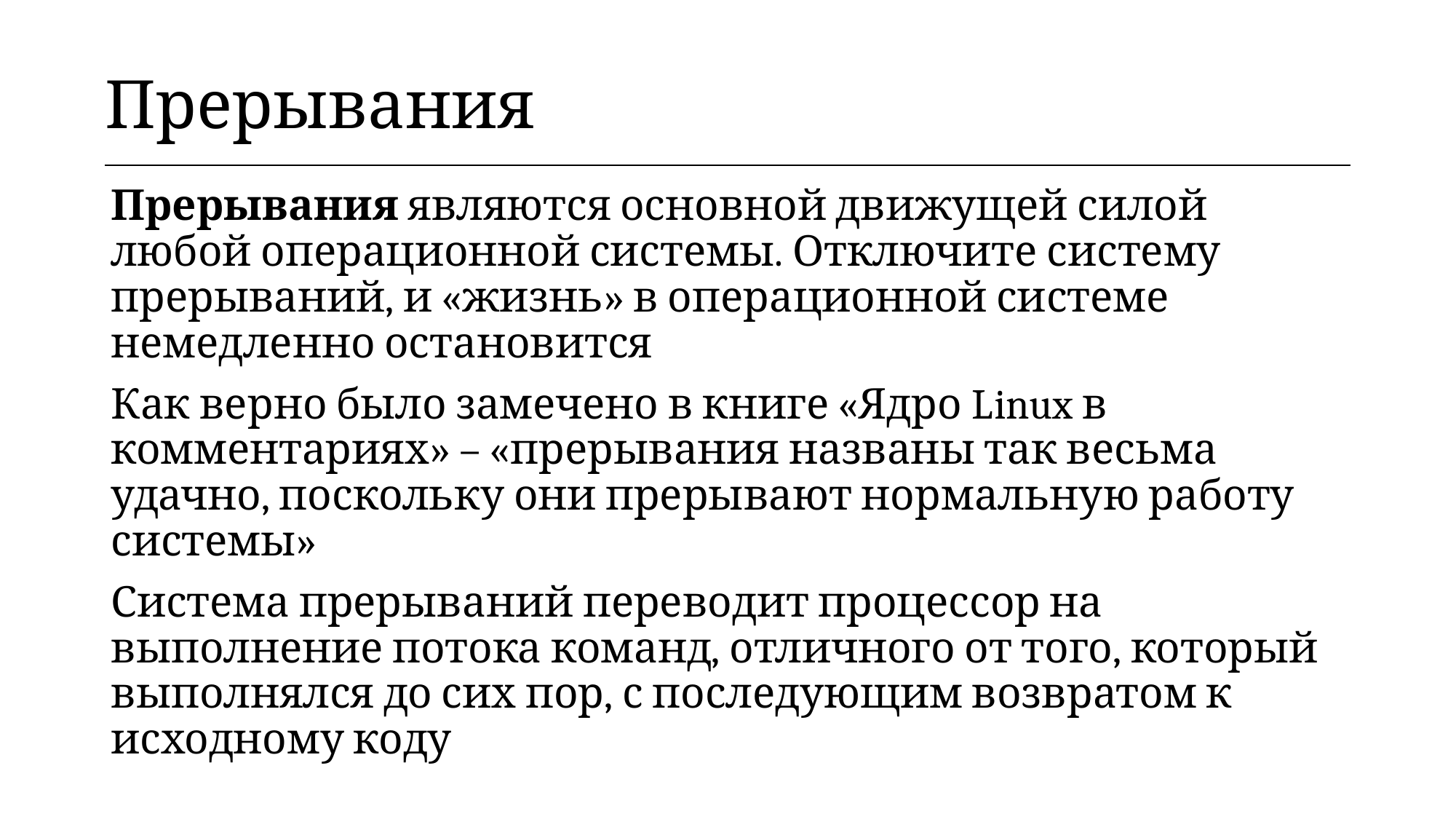

| Прерывания |
| --- |
Прерывания являются основной движущей силой любой операционной системы. Отключите систему прерываний, и «жизнь» в операционной системе немедленно остановится
Как верно было замечено в книге «Ядро Linux в комментариях» – «прерывания названы так весьма удачно, поскольку они прерывают нормальную работу системы»
Система прерываний переводит процессор на выполнение потока команд, отличного от того, который выполнялся до сих пор, с последующим возвратом к исходному коду